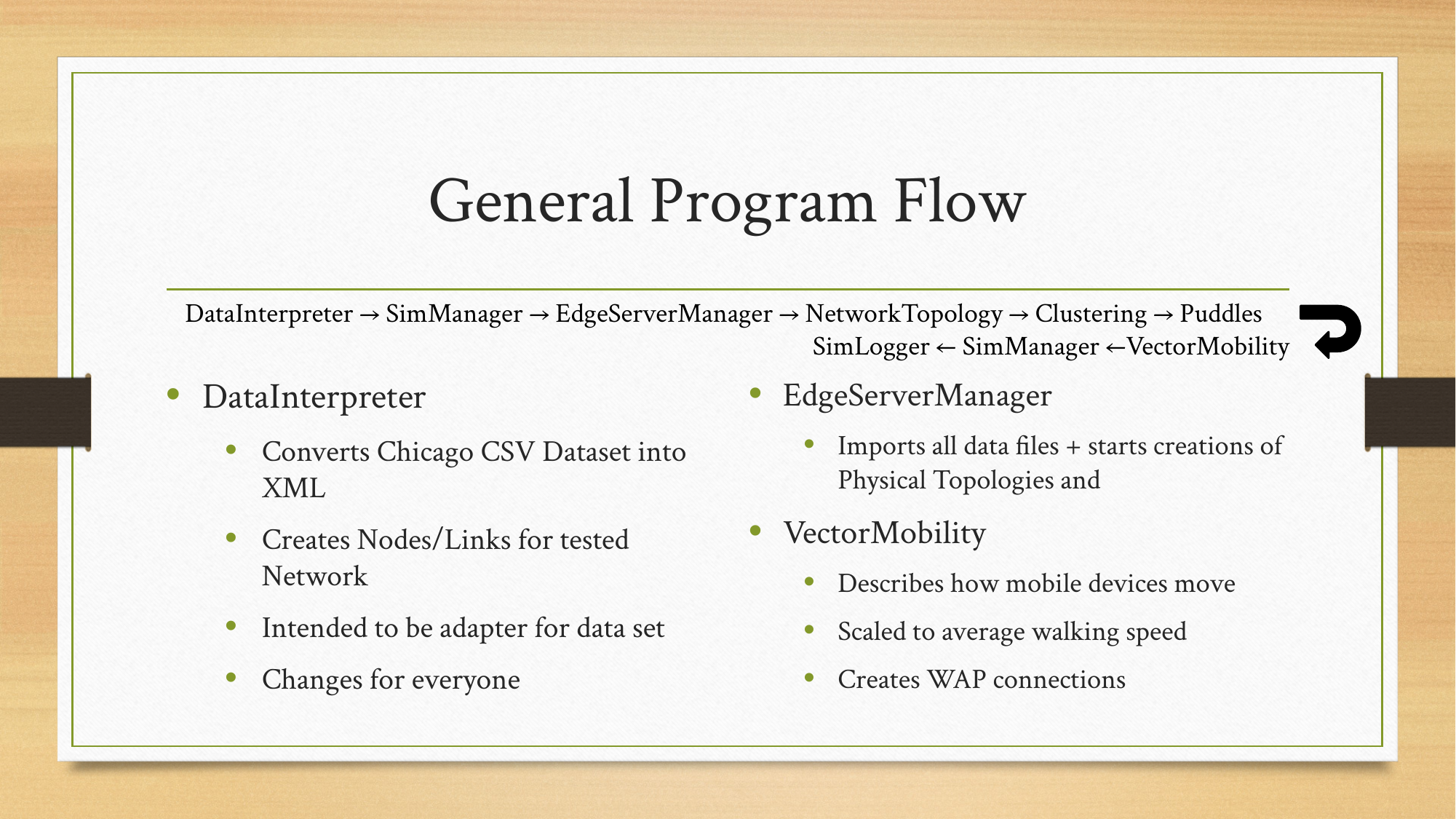

# General Program Flow
DataInterpreter → SimManager → EdgeServerManager → NetworkTopology → Clustering → Puddles
SimLogger ← SimManager ←VectorMobility

DataInterpreter
Converts Chicago CSV Dataset into XML
Creates Nodes/Links for tested Network
Intended to be adapter for data set
Changes for everyone
EdgeServerManager
Imports all data files + starts creations of Physical Topologies and
VectorMobility
Describes how mobile devices move
Scaled to average walking speed
Creates WAP connections